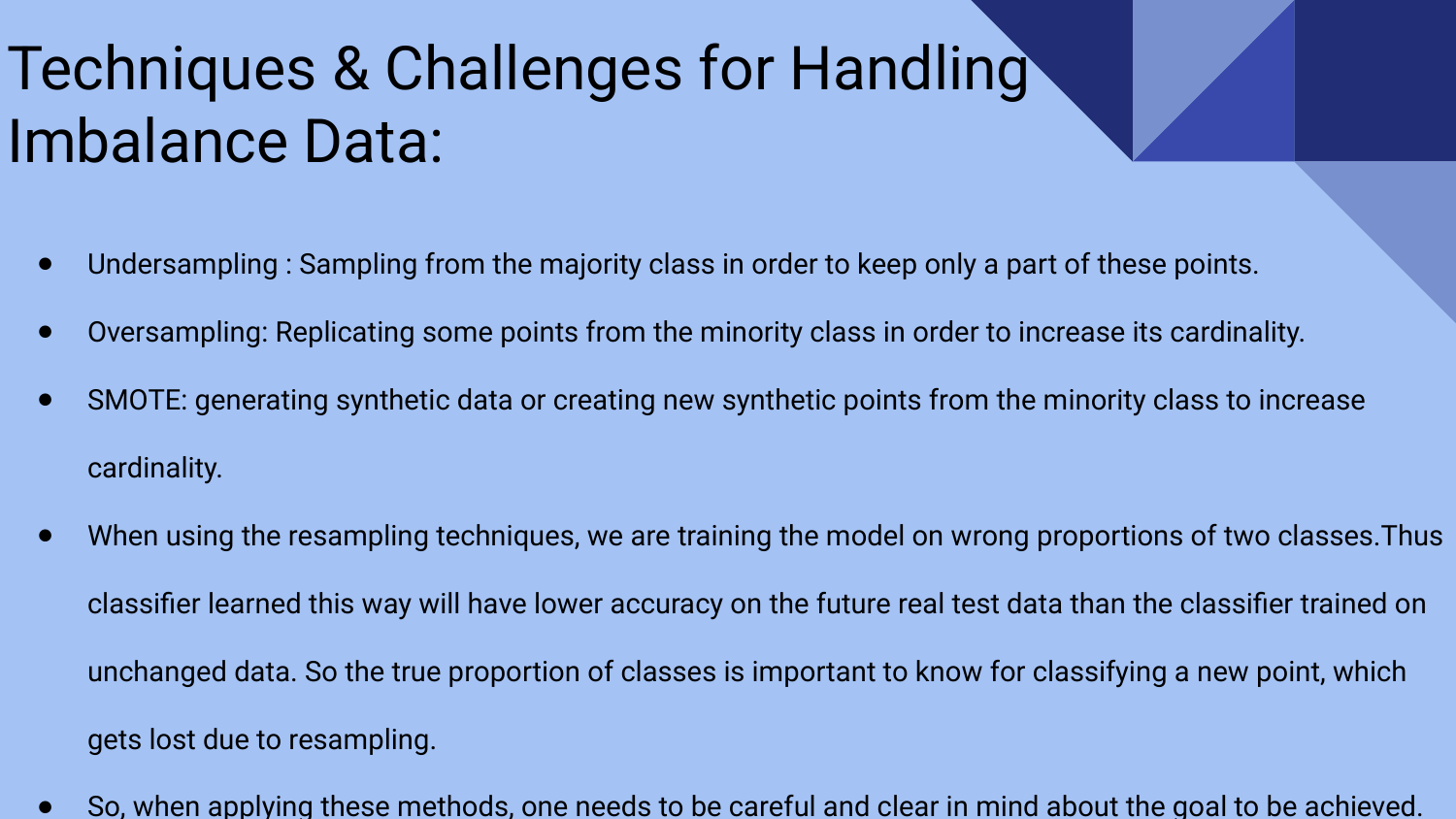

# Techniques & Challenges for Handling Imbalance Data:
Undersampling : Sampling from the majority class in order to keep only a part of these points.
Oversampling: Replicating some points from the minority class in order to increase its cardinality.
SMOTE: generating synthetic data or creating new synthetic points from the minority class to increase cardinality.
When using the resampling techniques, we are training the model on wrong proportions of two classes.Thus classifier learned this way will have lower accuracy on the future real test data than the classifier trained on unchanged data. So the true proportion of classes is important to know for classifying a new point, which gets lost due to resampling.
So, when applying these methods, one needs to be careful and clear in mind about the goal to be achieved.